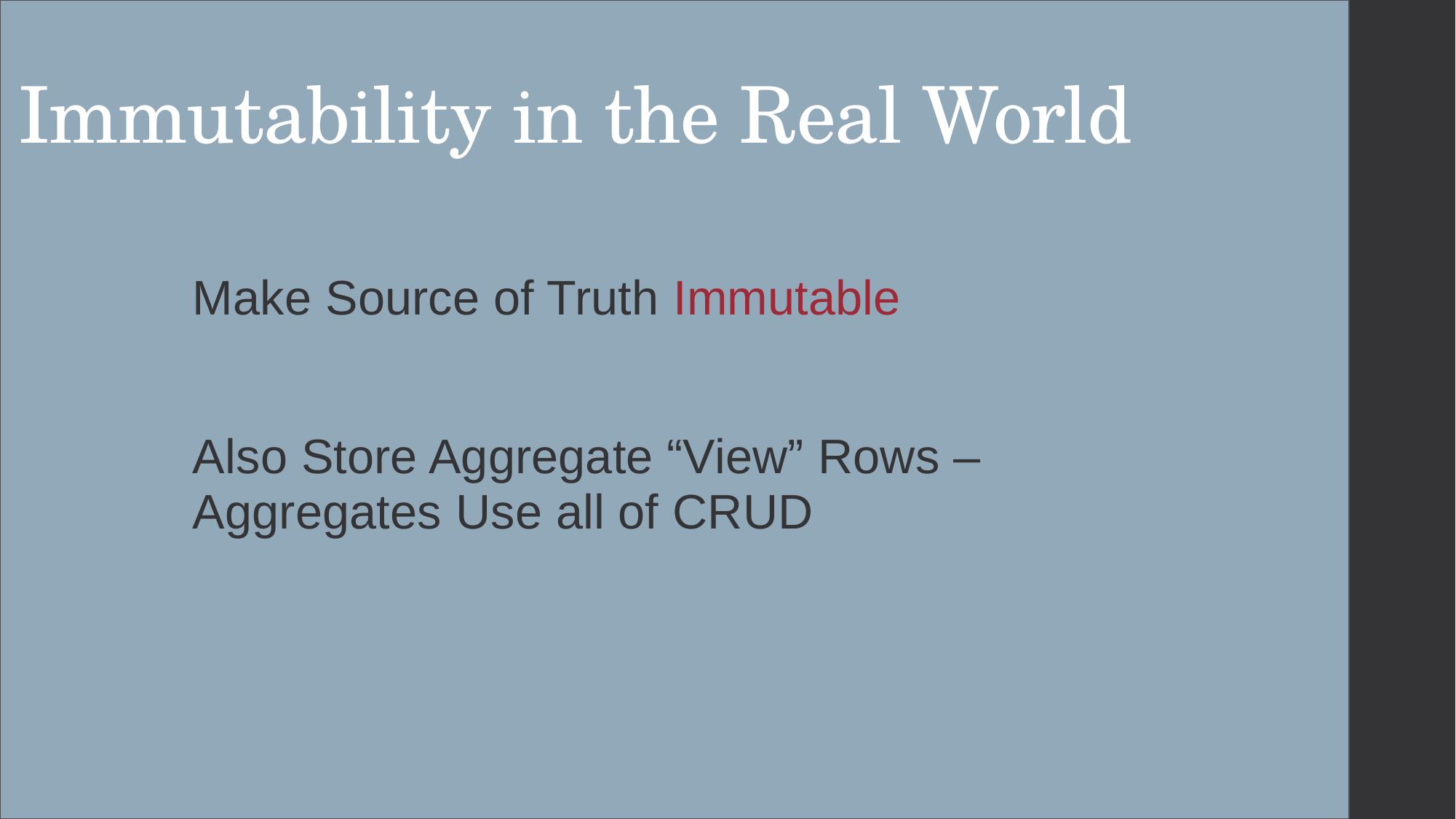

# Immutability in the Real World
Make Source of Truth Immutable

Also Store Aggregate “View” Rows – Aggregates Use all of CRUD